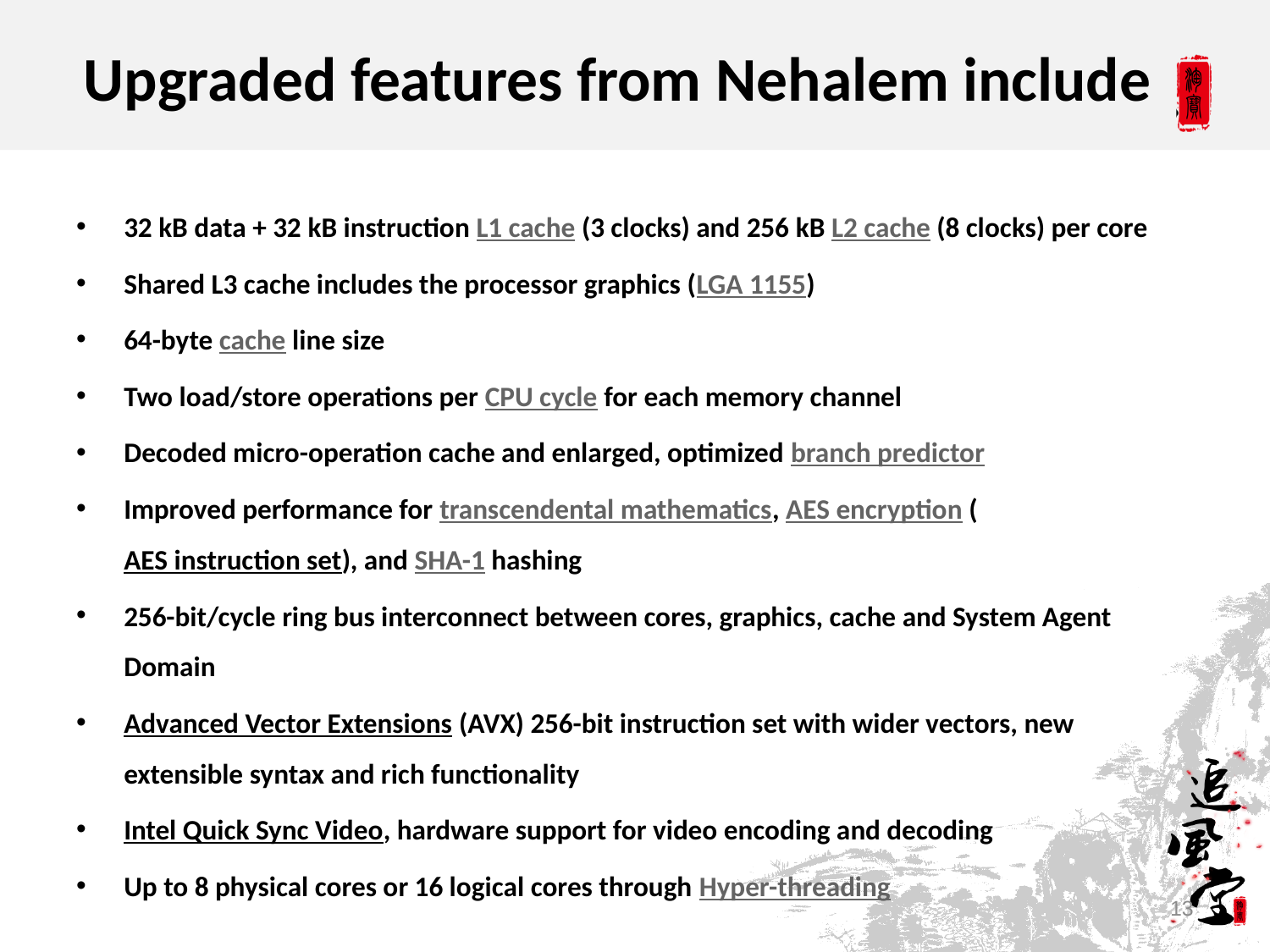

# Upgraded features from Nehalem include
32 kB data + 32 kB instruction L1 cache (3 clocks) and 256 kB L2 cache (8 clocks) per core
Shared L3 cache includes the processor graphics (LGA 1155)
64-byte cache line size
Two load/store operations per CPU cycle for each memory channel
Decoded micro-operation cache and enlarged, optimized branch predictor
Improved performance for transcendental mathematics, AES encryption (AES instruction set), and SHA-1 hashing
256-bit/cycle ring bus interconnect between cores, graphics, cache and System Agent Domain
Advanced Vector Extensions (AVX) 256-bit instruction set with wider vectors, new extensible syntax and rich functionality
Intel Quick Sync Video, hardware support for video encoding and decoding
Up to 8 physical cores or 16 logical cores through Hyper-threading

13